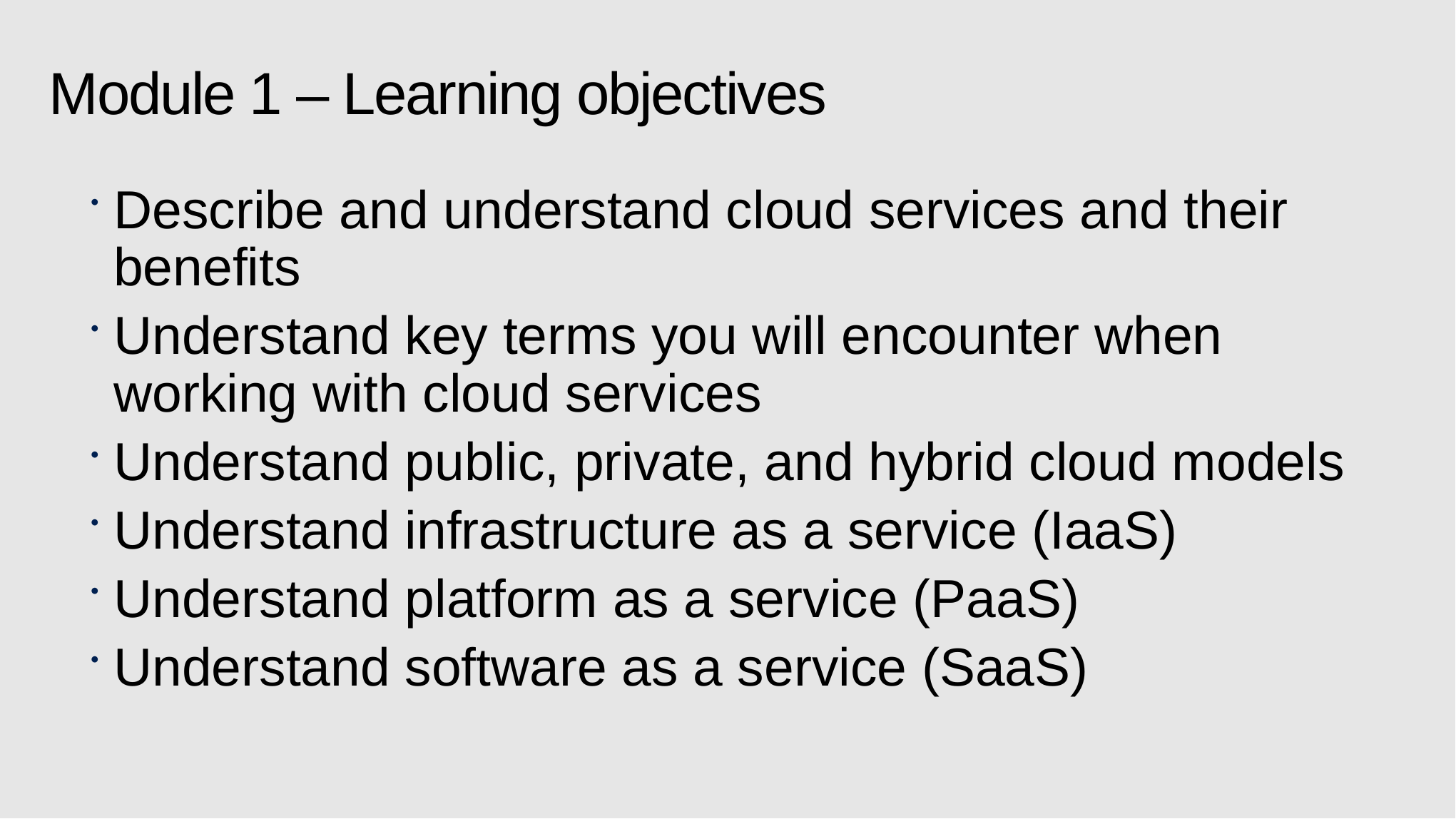

# Module 1 – Learning objectives
Describe and understand cloud services and their benefits
Understand key terms you will encounter when working with cloud services
Understand public, private, and hybrid cloud models
Understand infrastructure as a service (IaaS)
Understand platform as a service (PaaS)
Understand software as a service (SaaS)